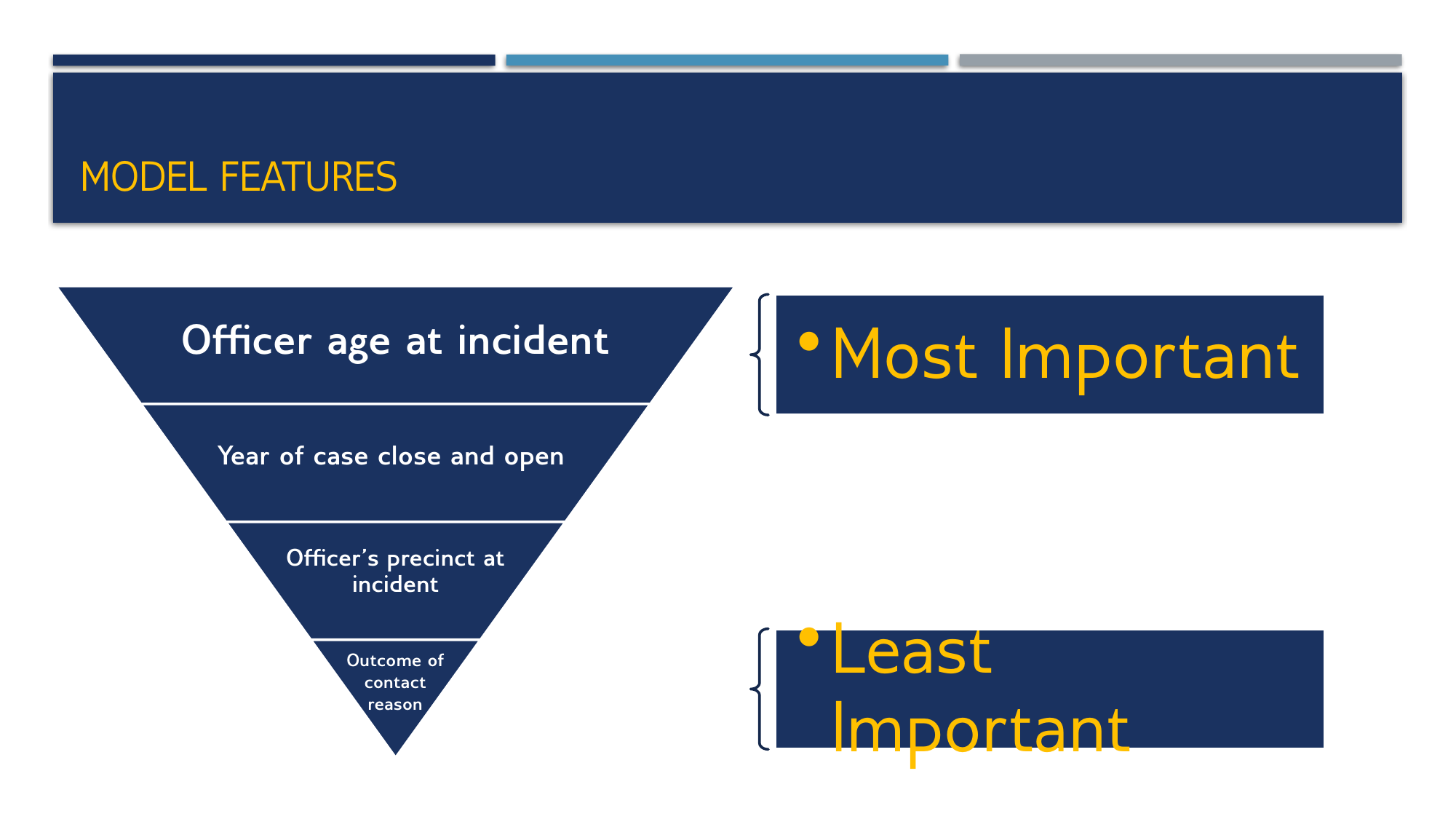

# Model Features

Most Important
Officer age at incident
Year of case close and open
Officer’s precinct at incident

Least Important
Outcome of contact
reason